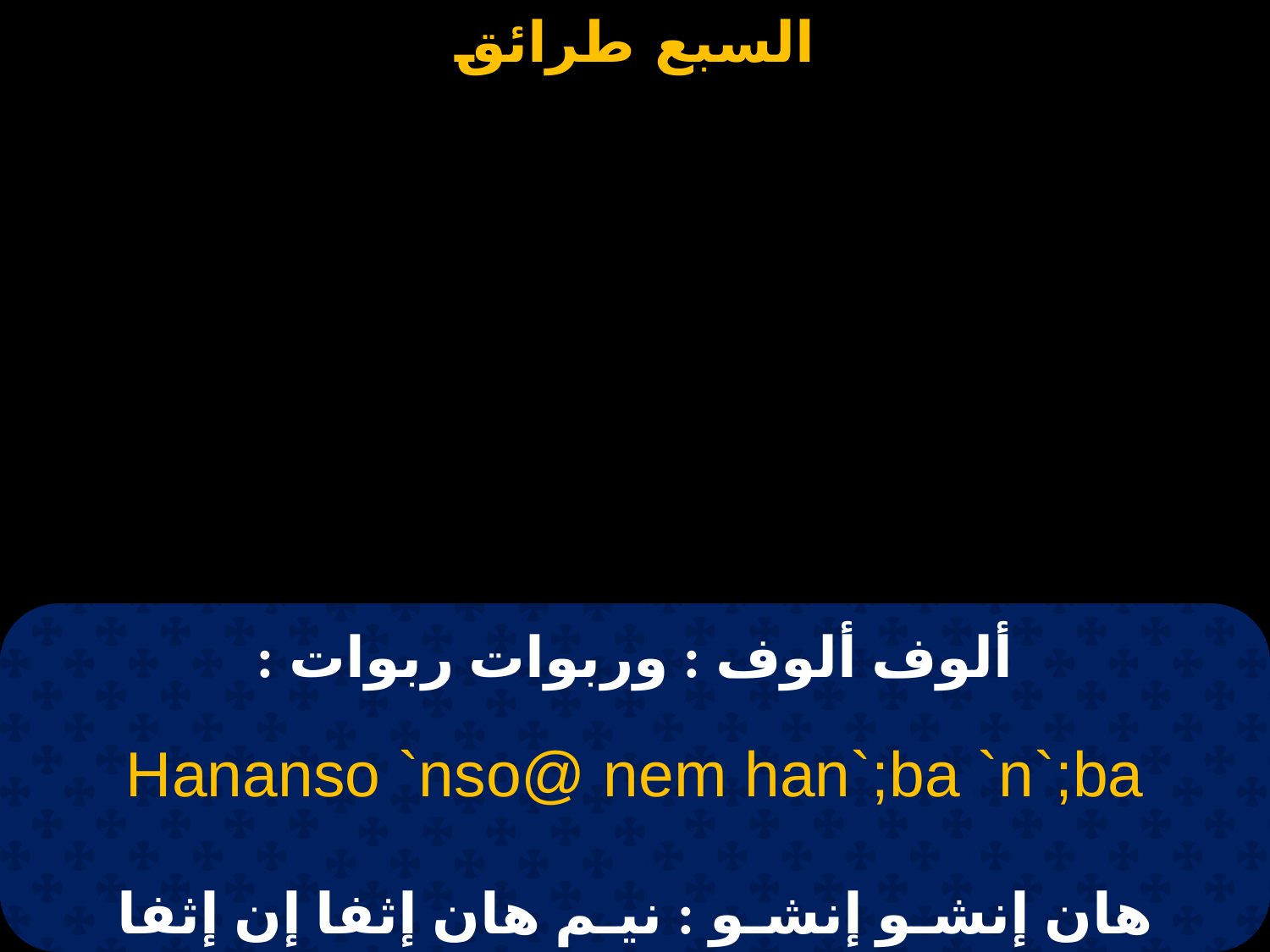

# ألوف ألوف : وربوات ربوات :
Hananso `nso@ nem han`;ba `n`;ba
هان إنشـو إنشـو : نيـم هان إثفا إن إثفا